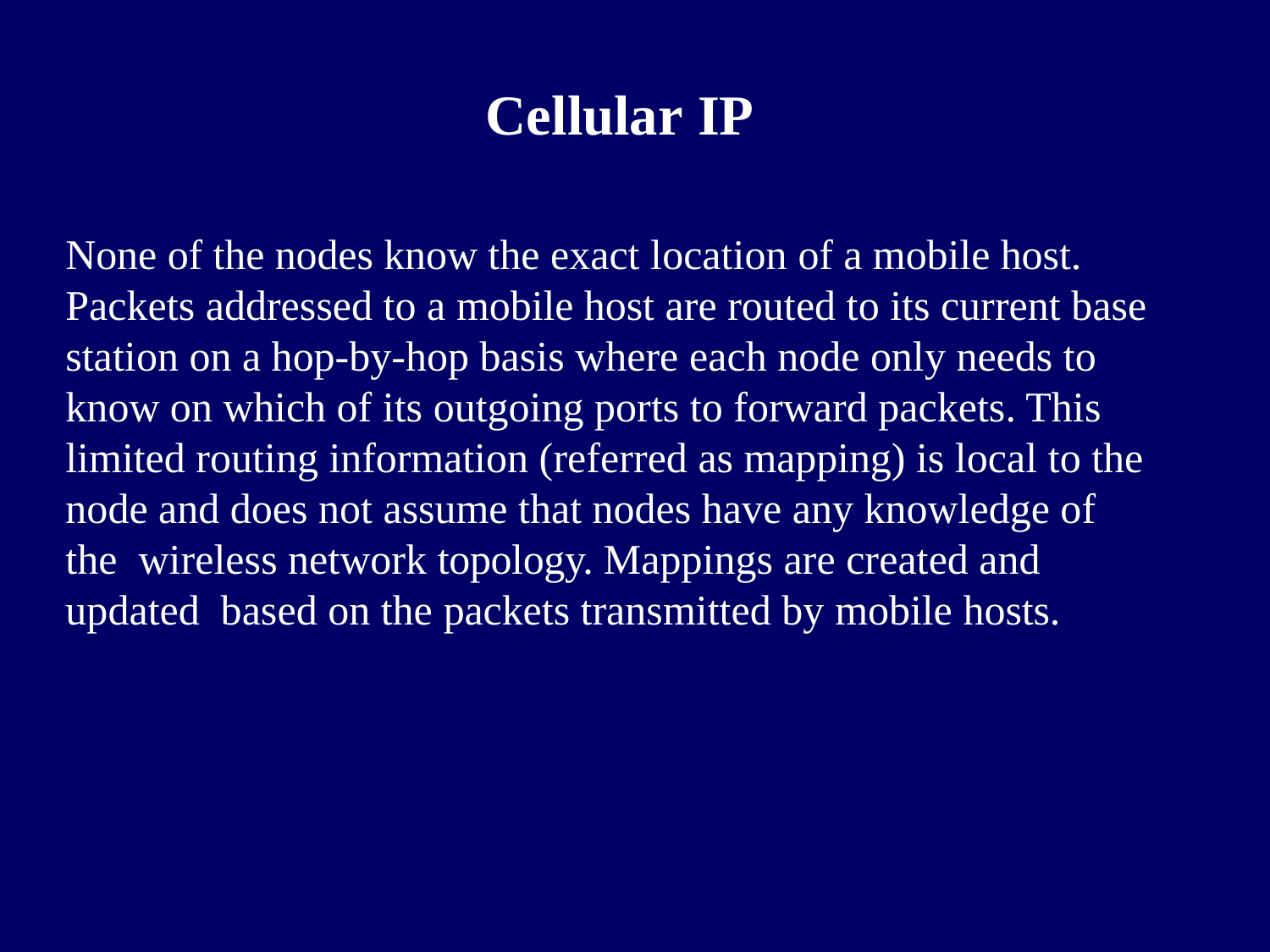

# Cellular IP
None of the nodes know the exact location of a mobile host.  Packets addressed to a mobile host are routed to its current base  station on a hop-by-hop basis where each node only needs to  know on which of its outgoing ports to forward packets. This  limited routing information (referred as mapping) is local to the  node and does not assume that nodes have any knowledge of the  wireless network topology. Mappings are created and updated  based on the packets transmitted by mobile hosts.